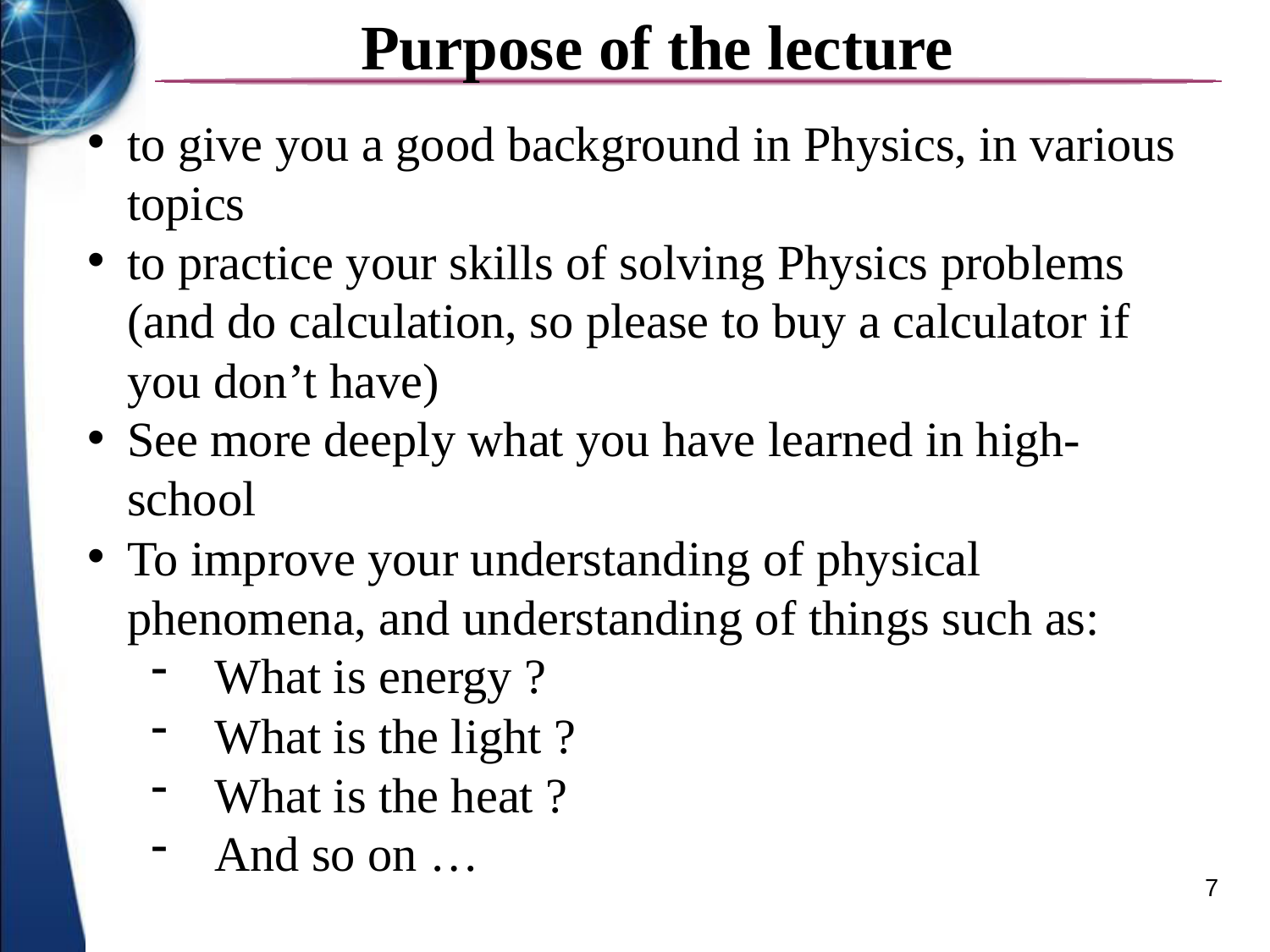

Purpose of the lecture
to give you a good background in Physics, in various topics
to practice your skills of solving Physics problems (and do calculation, so please to buy a calculator if you don’t have)
See more deeply what you have learned in high-school
To improve your understanding of physical phenomena, and understanding of things such as:
What is energy ?
What is the light ?
What is the heat ?
And so on …
7